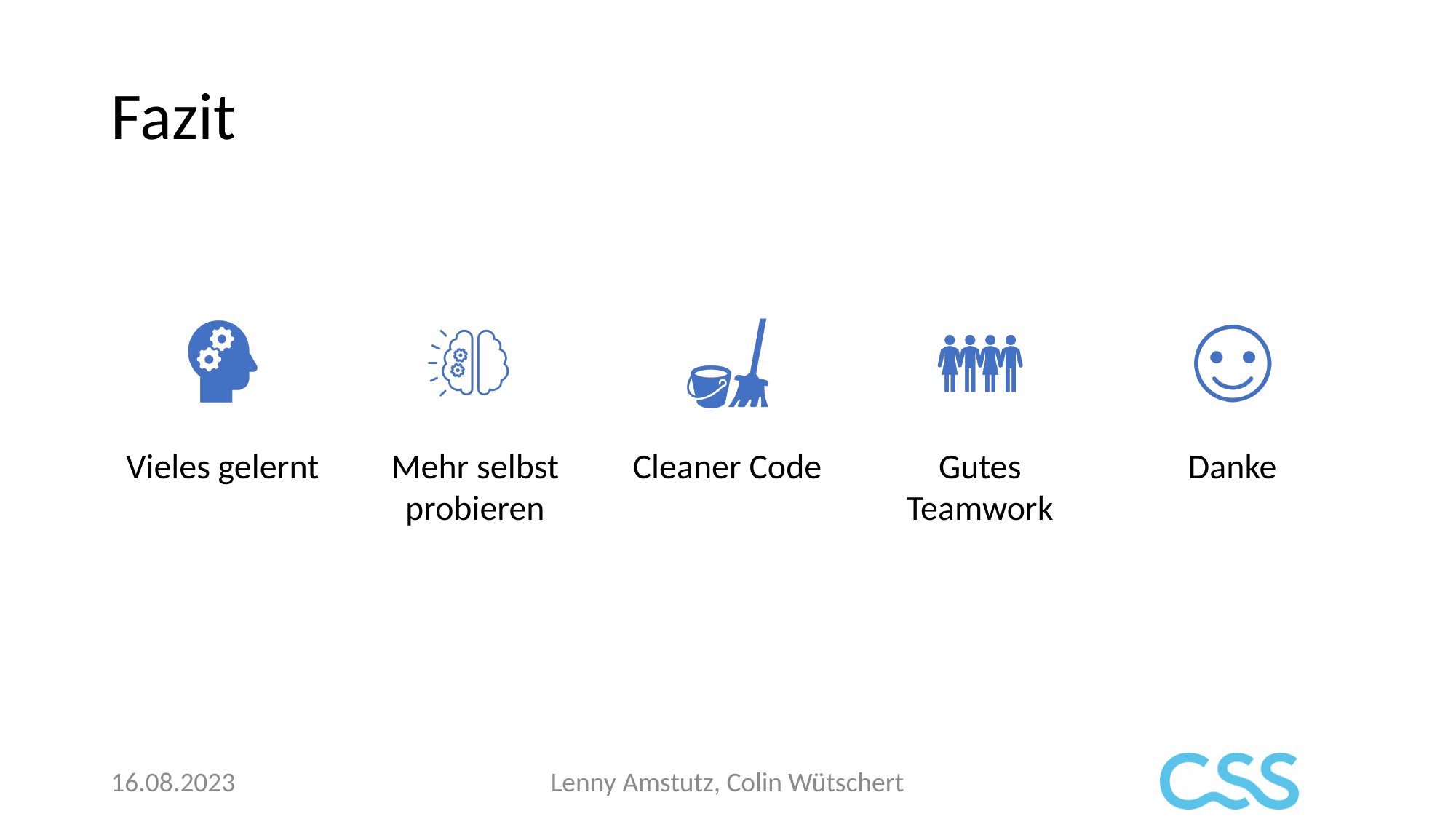

# Fazit
Vieles gelernt
Mehr selbst probieren
Cleaner Code
Gutes Teamwork
Danke
16.08.2023
Lenny Amstutz, Colin Wütschert